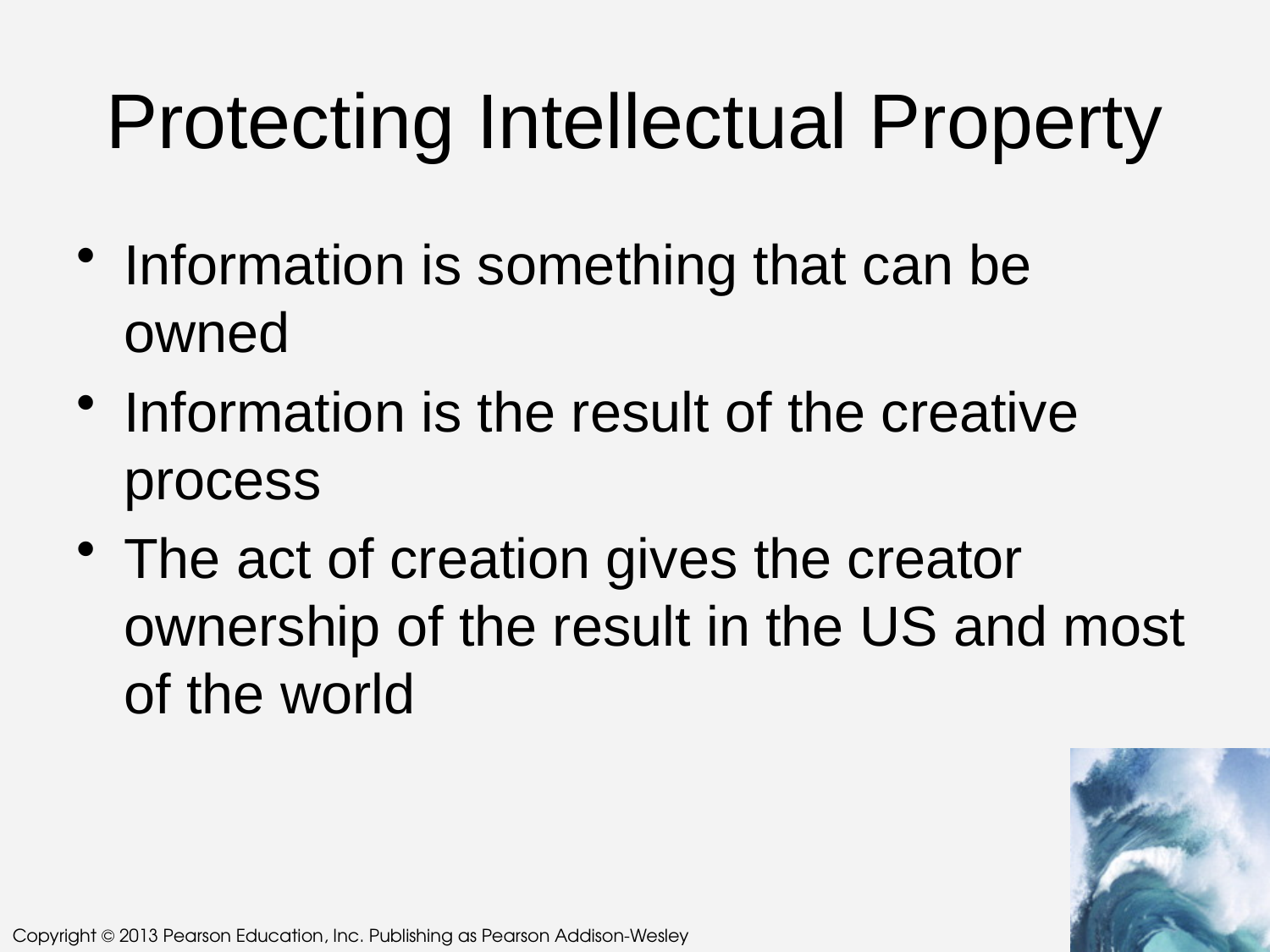

# Protecting Intellectual Property
Information is something that can be owned
Information is the result of the creative process
The act of creation gives the creator ownership of the result in the US and most of the world